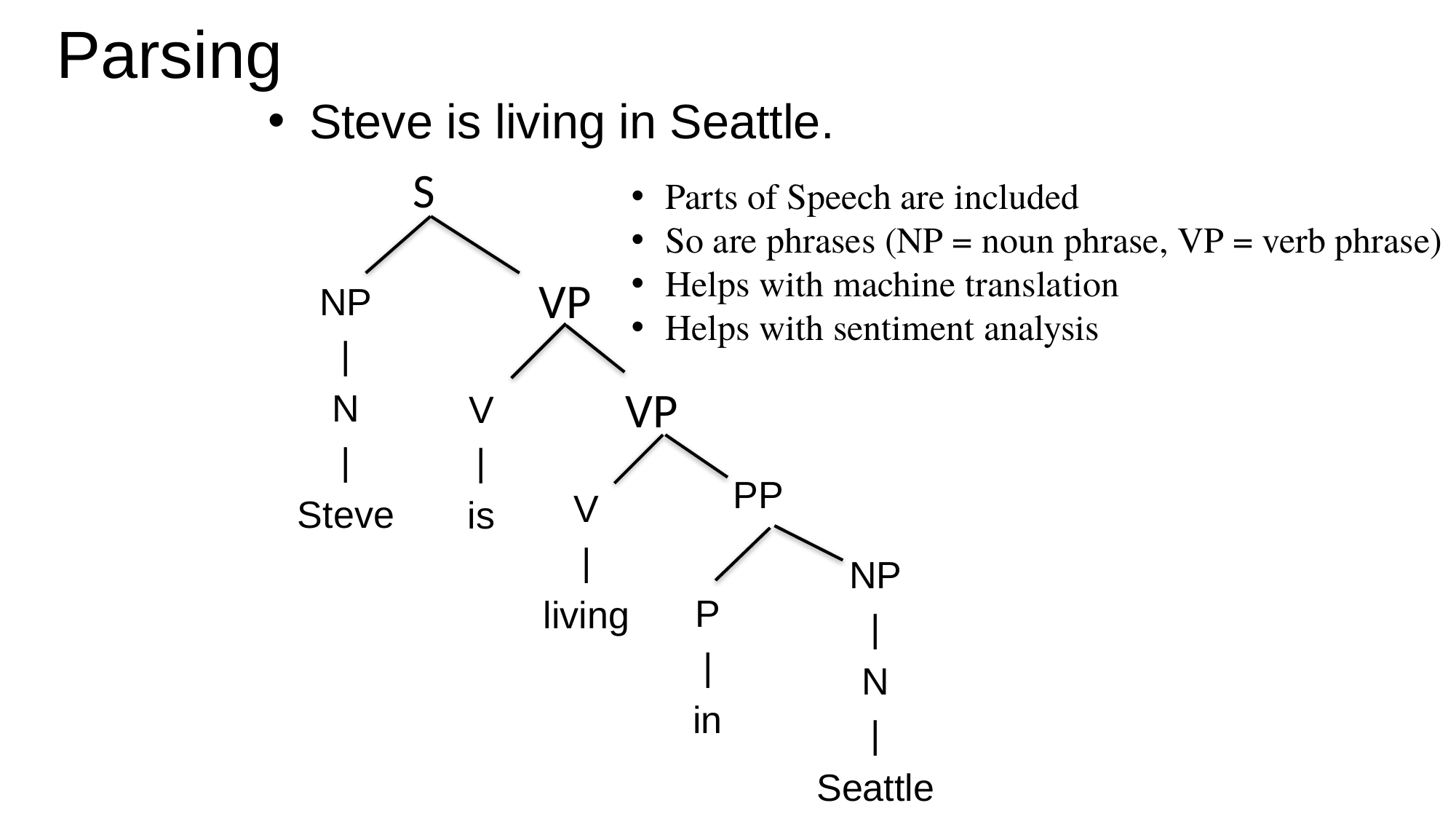

# Parsing
Steve is living in Seattle.
S
Parts of Speech are included
So are phrases (NP = noun phrase, VP = verb phrase)
Helps with machine translation
Helps with sentiment analysis
VP
NP
|
N
|
Steve

V
|
is
VP

V
|
living
PP

P
|
in
NP
|
N
|
Seattle